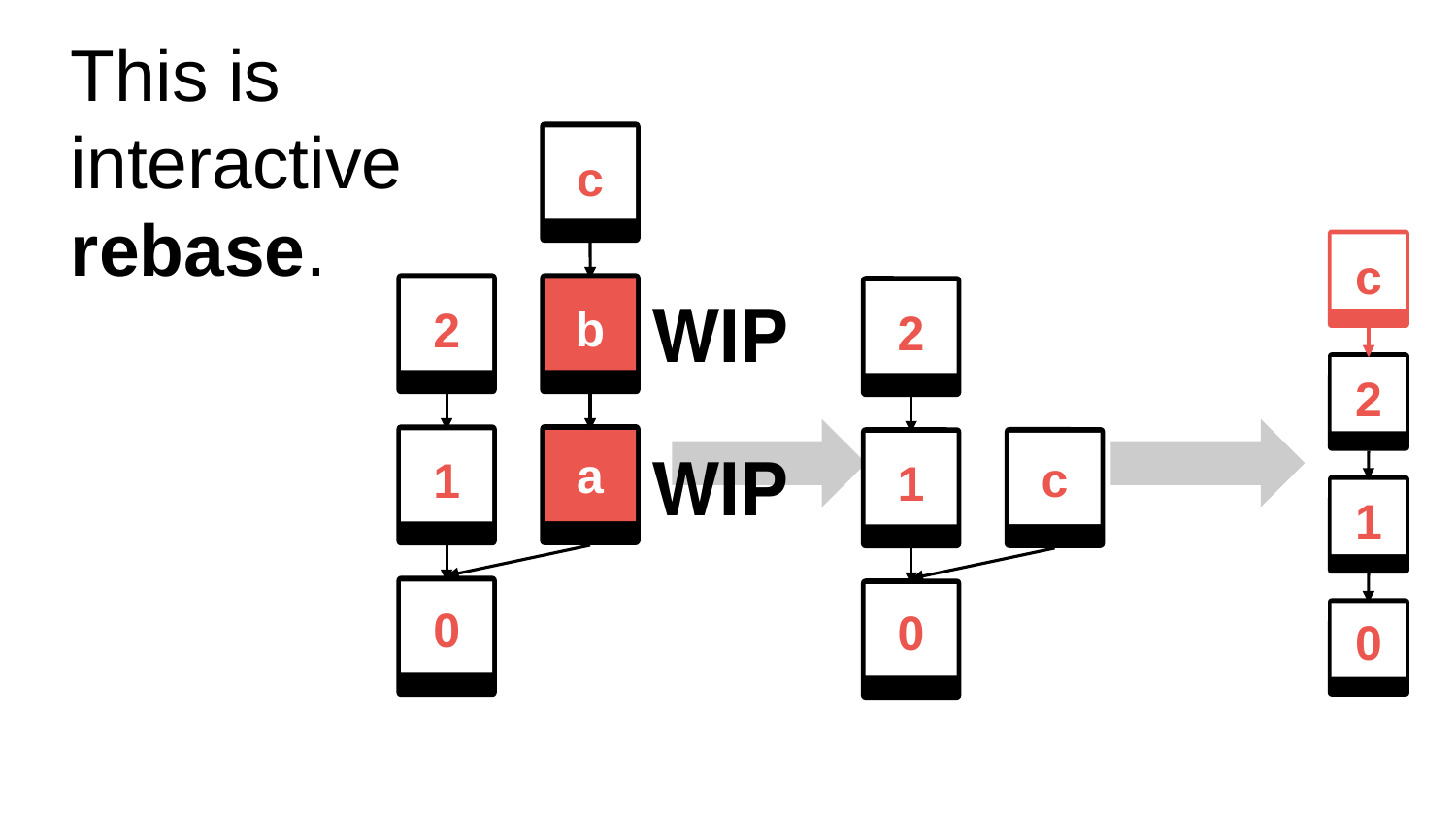

This is interactive rebase.

c

c

b
2
2
WIP

2

a
c
1
1
WIP

1

0

0
0